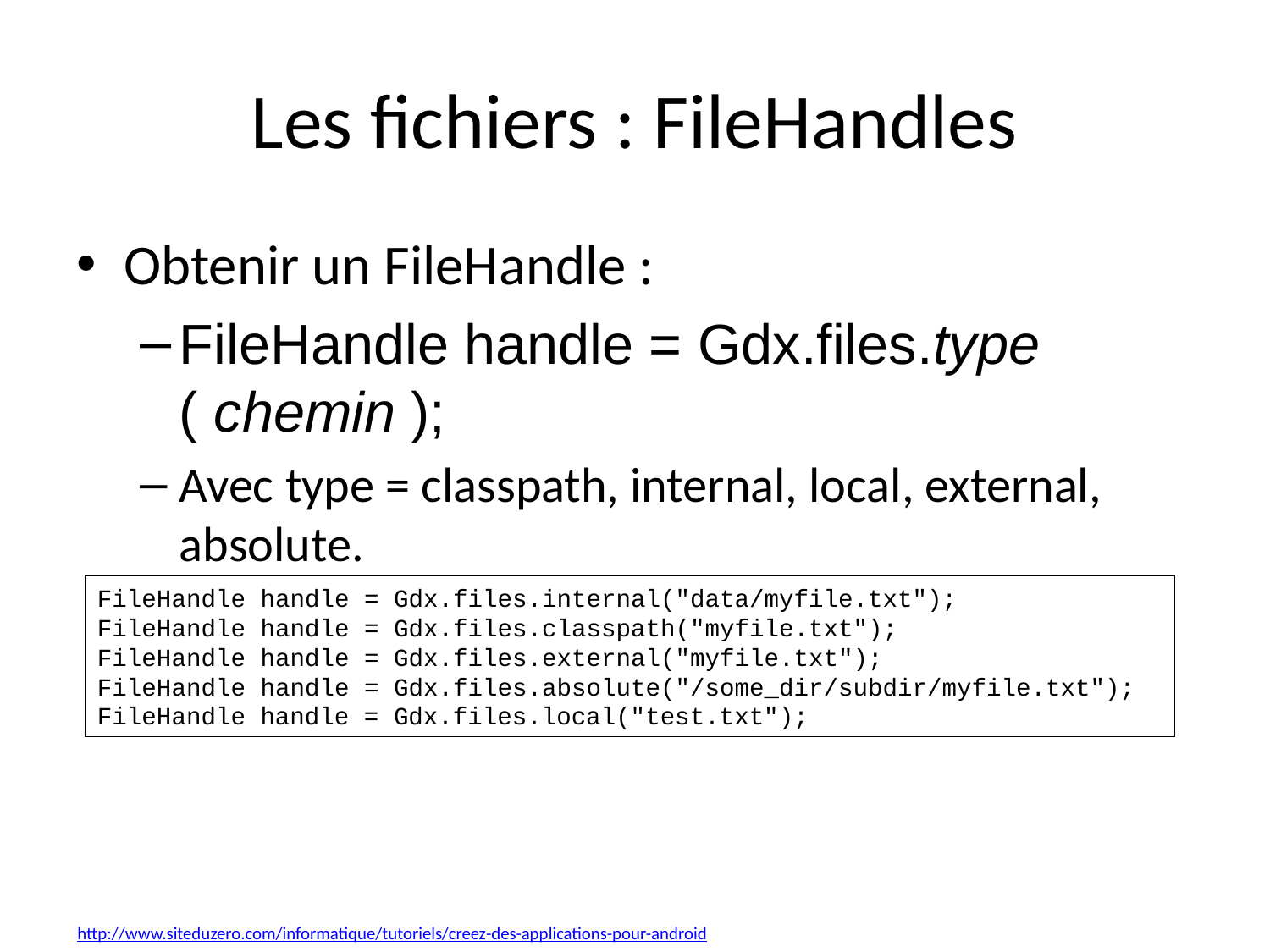

# Les fichiers : FileHandles
Obtenir un FileHandle :
FileHandle handle = Gdx.files.type ( chemin );
Avec type = classpath, internal, local, external, absolute.

FileHandle handle = Gdx.files.internal("data/myfile.txt");
FileHandle handle = Gdx.files.classpath("myfile.txt");
FileHandle handle = Gdx.files.external("myfile.txt");
FileHandle handle = Gdx.files.absolute("/some_dir/subdir/myfile.txt");
FileHandle handle = Gdx.files.local("test.txt");